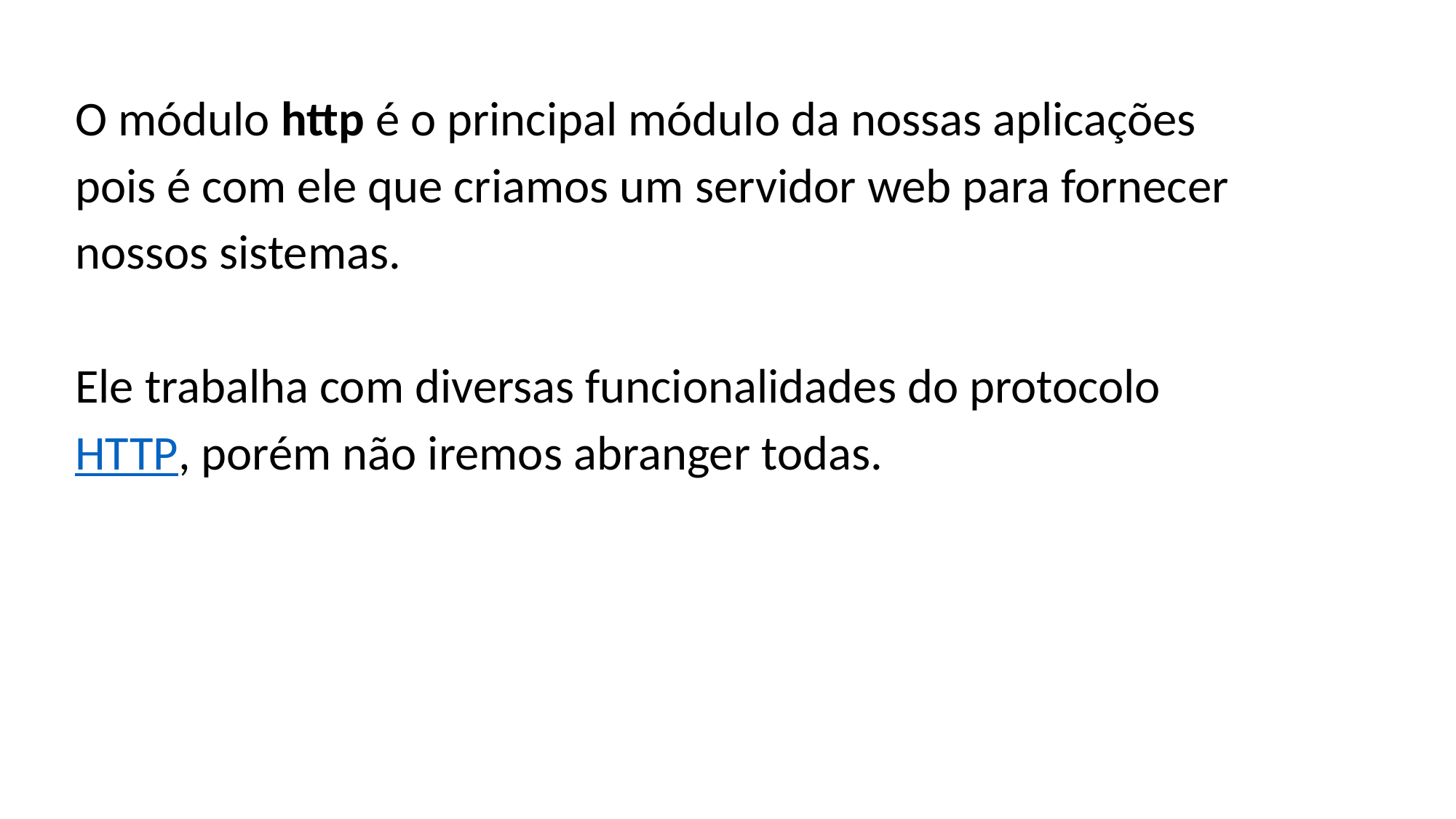

O módulo http é o principal módulo da nossas aplicações pois é com ele que criamos um servidor web para fornecer nossos sistemas.

Ele trabalha com diversas funcionalidades do protocolo HTTP, porém não iremos abranger todas.